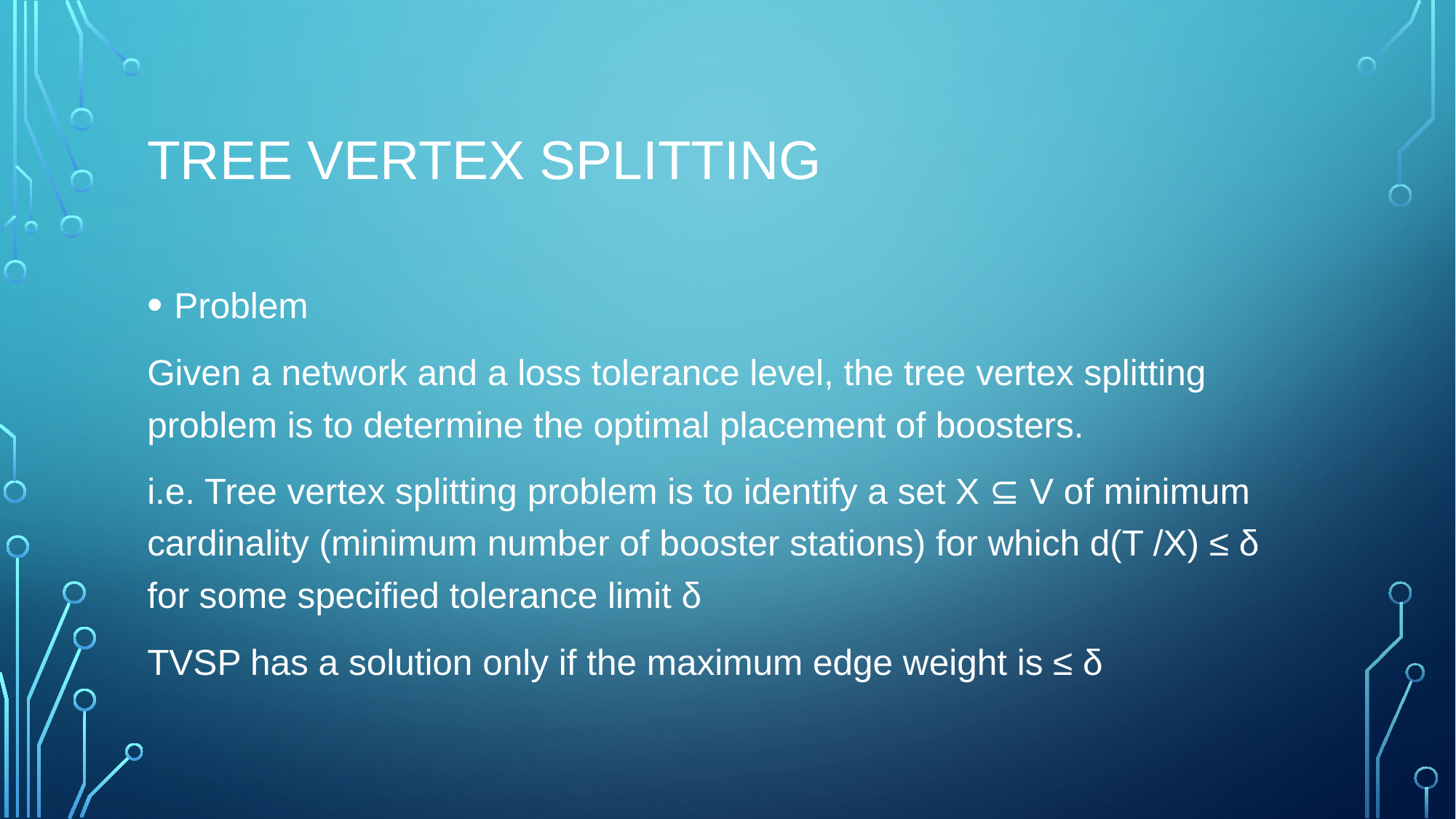

# Tree Vertex Splitting
Problem
Given a network and a loss tolerance level, the tree vertex splitting problem is to determine the optimal placement of boosters.
i.e. Tree vertex splitting problem is to identify a set X ⊆ V of minimum cardinality (minimum number of booster stations) for which d(T /X) ≤ δ for some specified tolerance limit δ
TVSP has a solution only if the maximum edge weight is ≤ δ